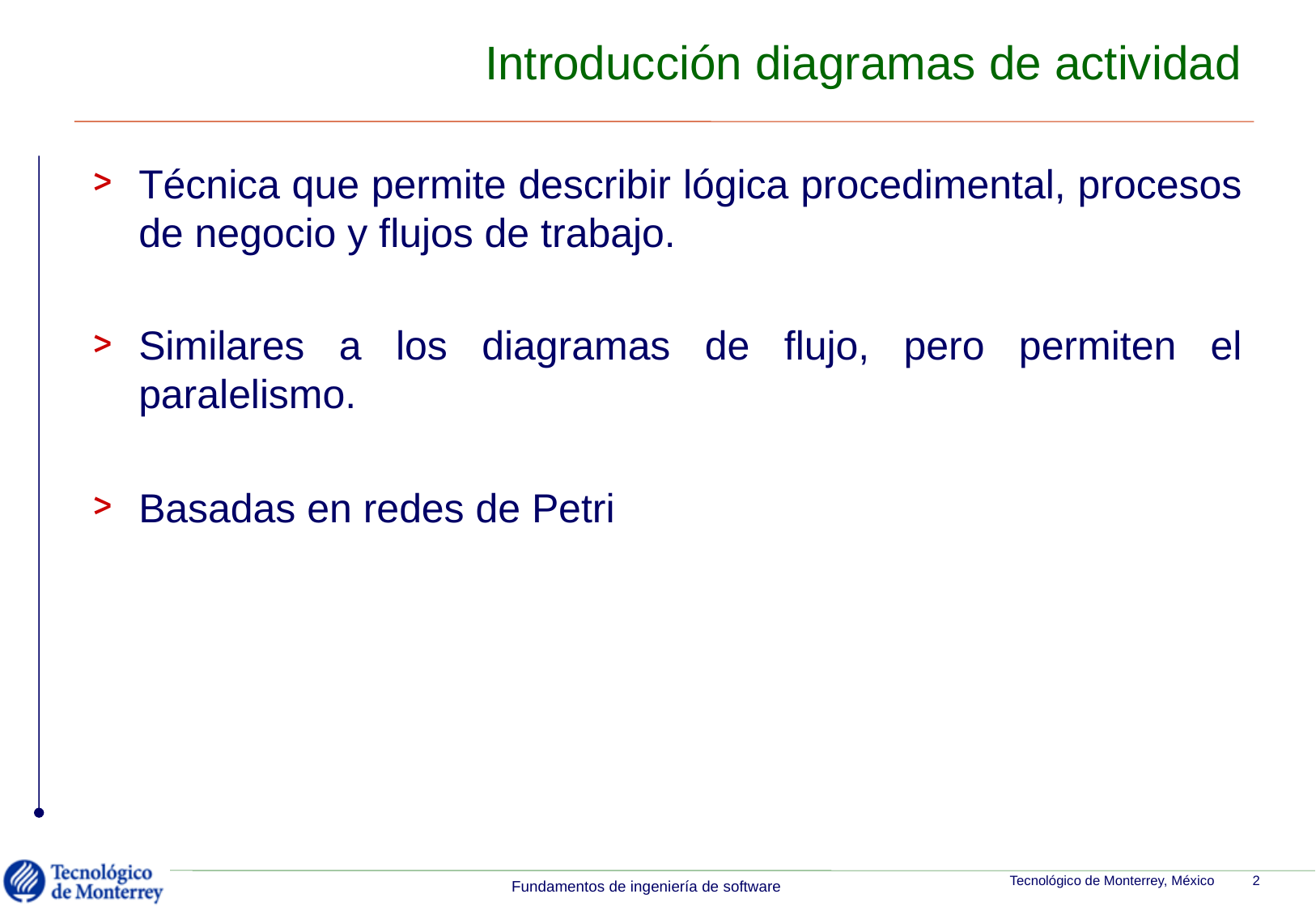

# Introducción diagramas de actividad
Técnica que permite describir lógica procedimental, procesos de negocio y flujos de trabajo.

Similares a los diagramas de flujo, pero permiten el paralelismo.

Basadas en redes de Petri